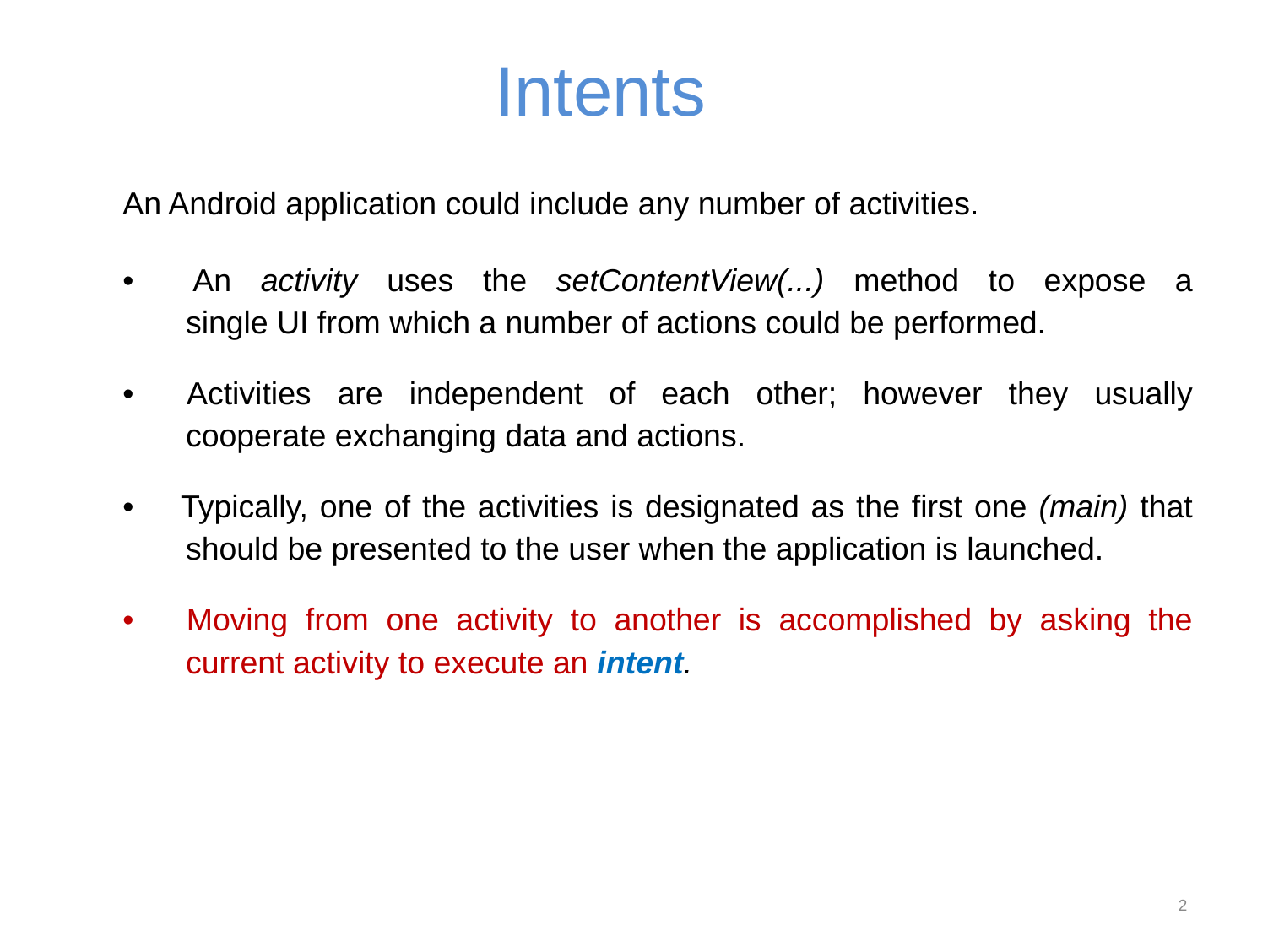

Intents
An Android application could include any number of activities.
•  An activity uses the setContentView(...) method to expose a
single UI from which a number of actions could be performed.
•  Activities are independent of each other; however they usually
cooperate exchanging data and actions.
•    Typically, one of the activities is designated as the first one (main) that
should be presented to the user when the application is launched.
•   Moving from one activity to another is accomplished by asking the
current activity to execute an intent.
2